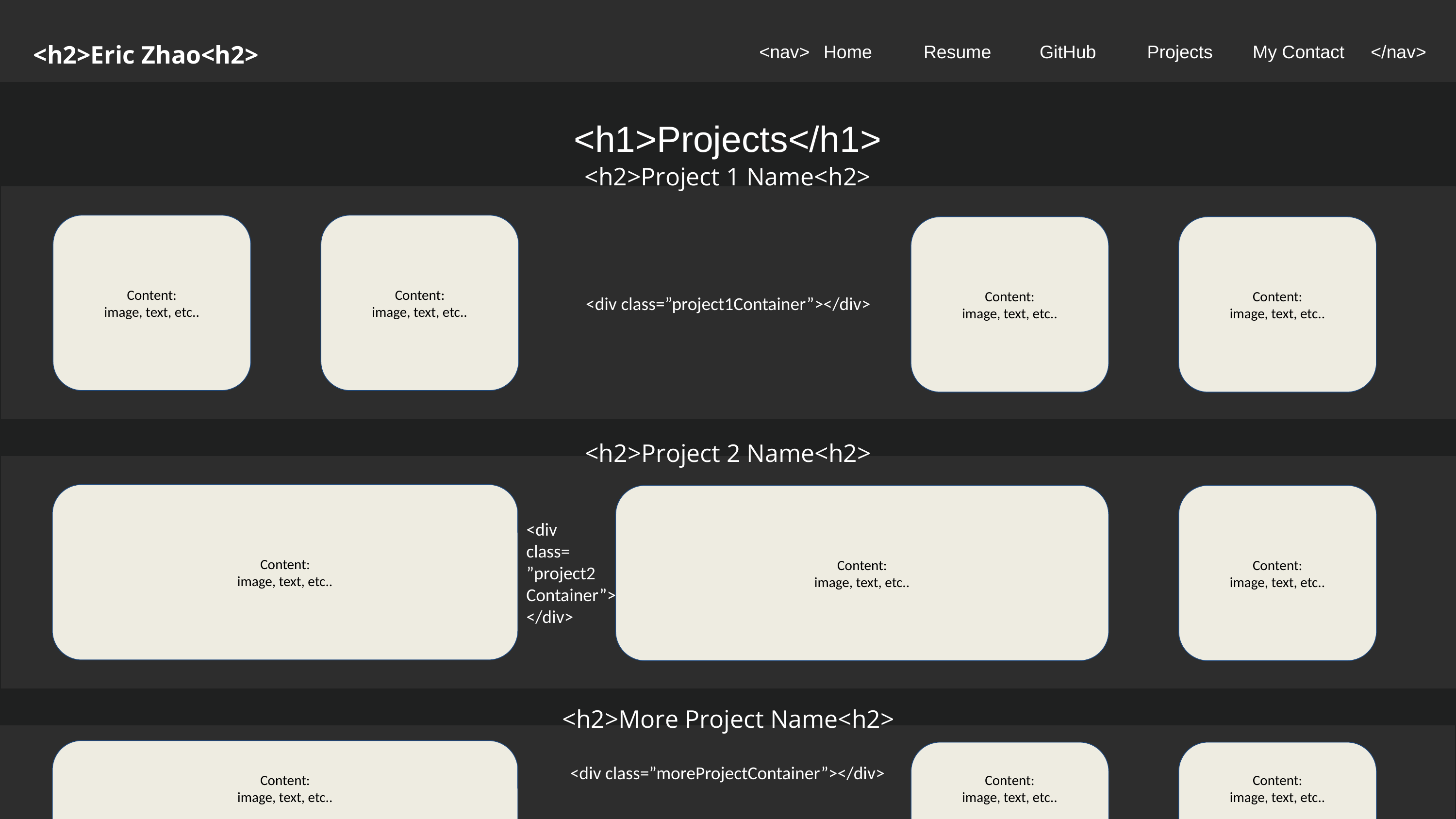

<h2>Eric Zhao<h2>

<nav>
Home
</nav>
Resume
GitHub
Projects
My Contact
<h1>Projects</h1>
<h2>Project 1 Name<h2>
<div class=”project1Container”></div>
Content:
image, text, etc..
Content:
image, text, etc..
Content:
image, text, etc..
Content:
image, text, etc..

<h2>Project 2 Name<h2>
  <div
  class=
  ”project2
  Container”>
  </div>
Content:
image, text, etc..
Content:
image, text, etc..
Content:
image, text, etc..
<h2>More Project Name<h2>
<div class=”moreProjectContainer”></div>

Content:
image, text, etc..
Content:
image, text, etc..
Content:
image, text, etc..